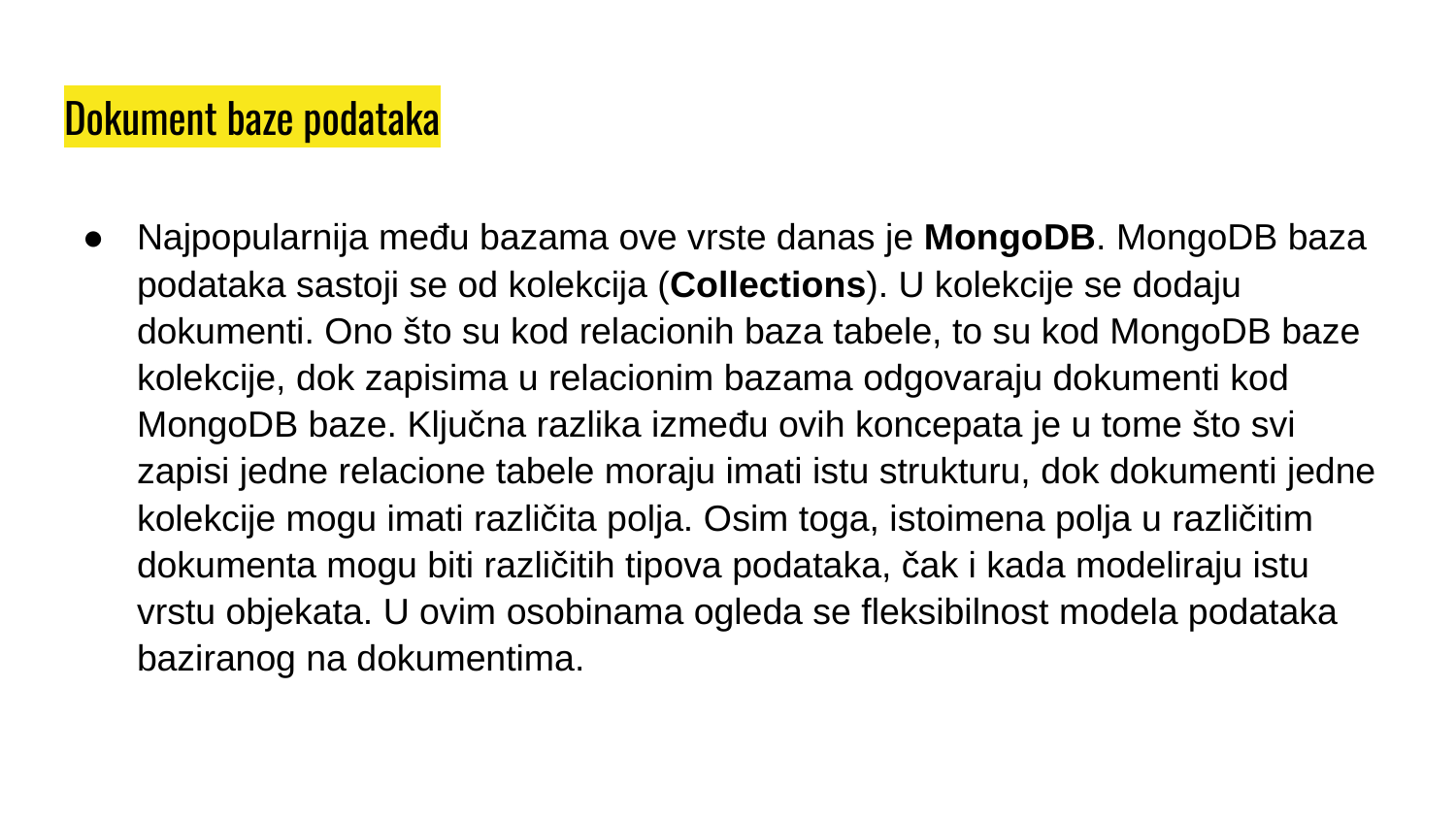

# Dokument baze podataka
Najpopularnija među bazama ove vrste danas je MongoDB. MongoDB baza podataka sastoji se od kolekcija (Collections). U kolekcije se dodaju dokumenti. Ono što su kod relacionih baza tabele, to su kod MongoDB baze kolekcije, dok zapisima u relacionim bazama odgovaraju dokumenti kod MongoDB baze. Ključna razlika između ovih koncepata je u tome što svi zapisi jedne relacione tabele moraju imati istu strukturu, dok dokumenti jedne kolekcije mogu imati različita polja. Osim toga, istoimena polja u različitim dokumenta mogu biti različitih tipova podataka, čak i kada modeliraju istu vrstu objekata. U ovim osobinama ogleda se fleksibilnost modela podataka baziranog na dokumentima.